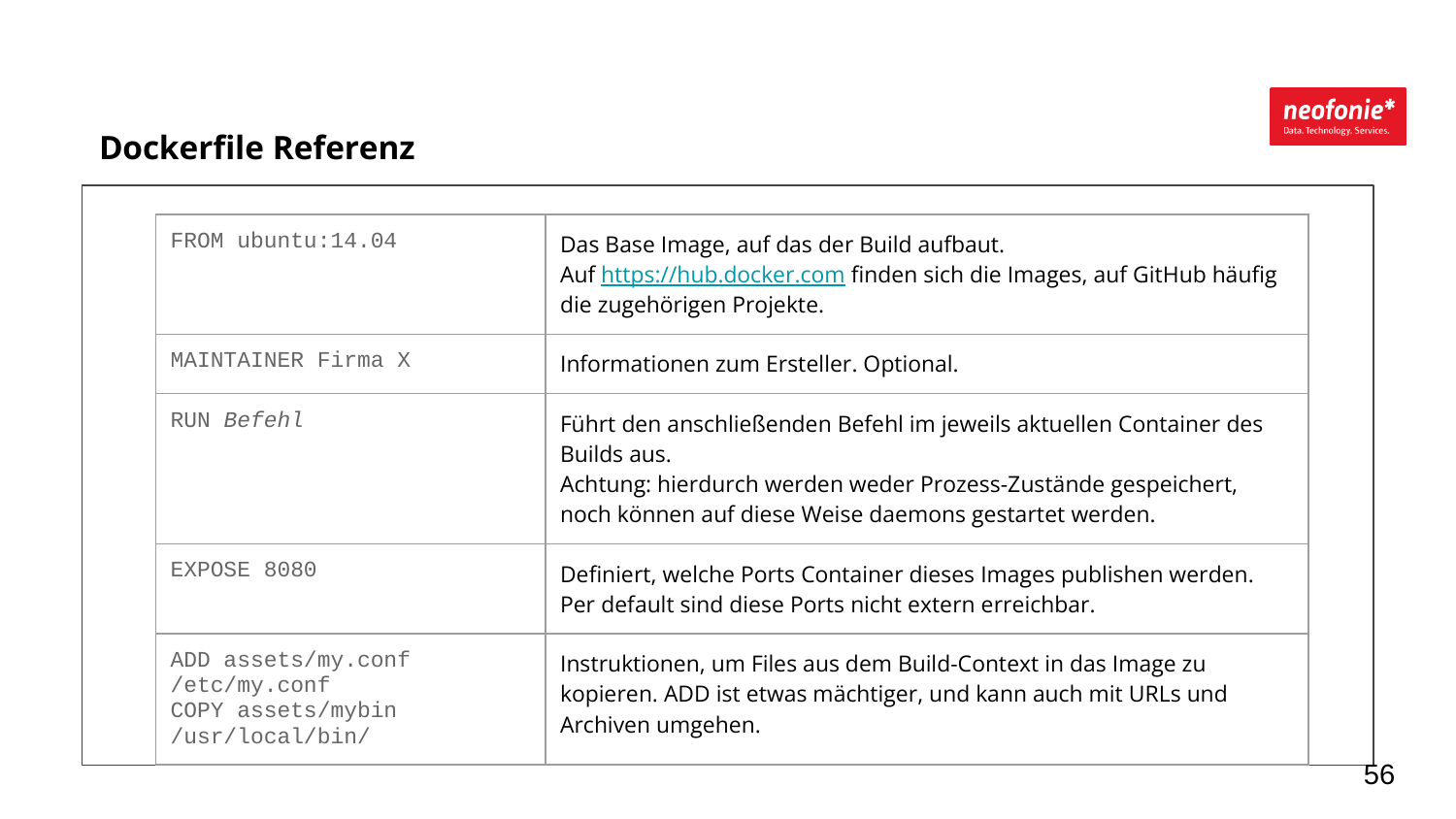

Dockerfile Referenz

| FROM ubuntu:14.04 | Das Base Image, auf das der Build aufbaut. Auf https://hub.docker.com finden sich die Images, auf GitHub häufig die zugehörigen Projekte. |
| --- | --- |
| MAINTAINER Firma X | Informationen zum Ersteller. Optional. |
| RUN Befehl | Führt den anschließenden Befehl im jeweils aktuellen Container des Builds aus. Achtung: hierdurch werden weder Prozess-Zustände gespeichert, noch können auf diese Weise daemons gestartet werden. |
| EXPOSE 8080 | Definiert, welche Ports Container dieses Images publishen werden. Per default sind diese Ports nicht extern erreichbar. |
| ADD assets/my.conf /etc/my.conf COPY assets/mybin /usr/local/bin/ | Instruktionen, um Files aus dem Build-Context in das Image zu kopieren. ADD ist etwas mächtiger, und kann auch mit URLs und Archiven umgehen. |
56